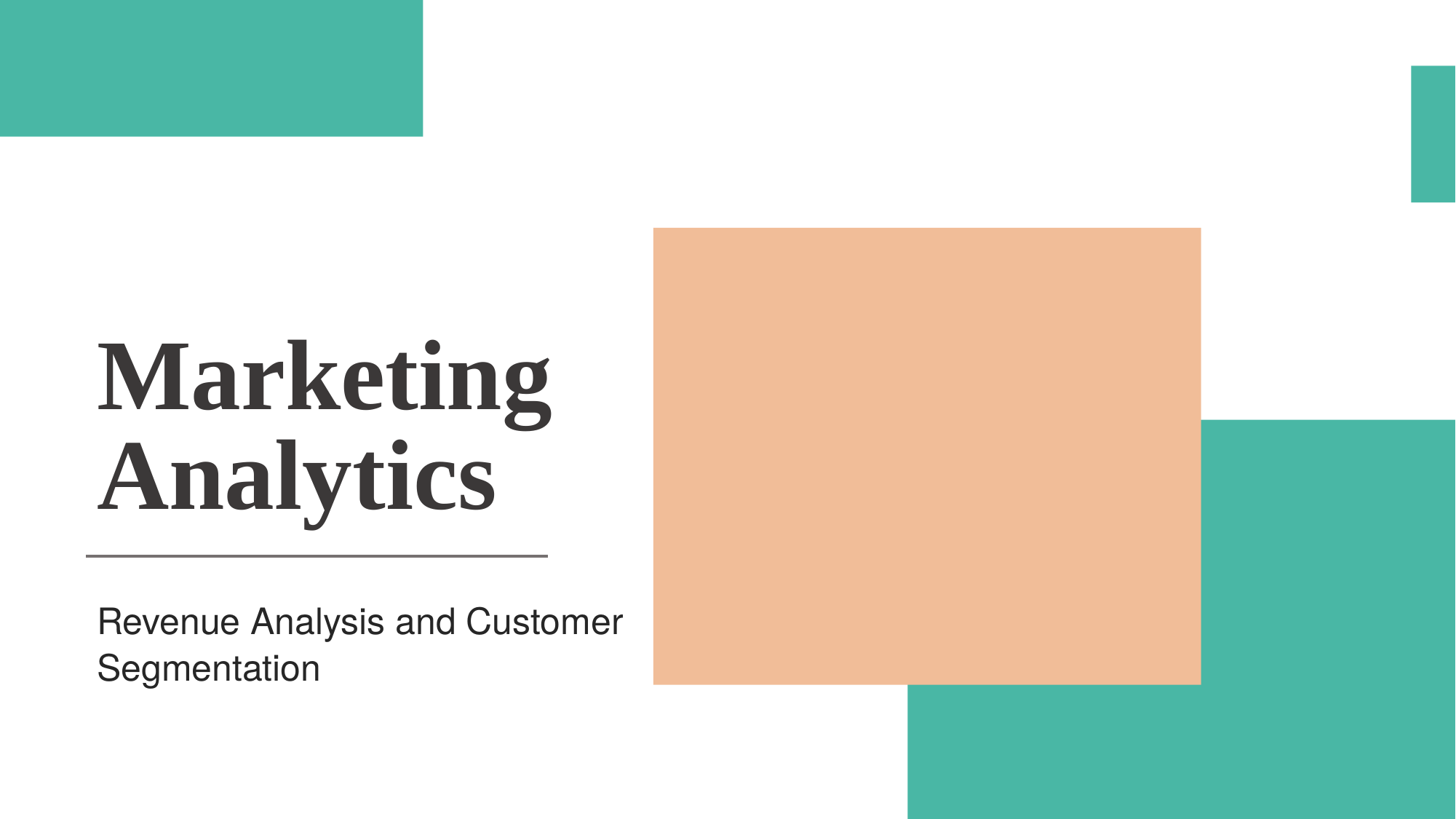

Marketing
Analytics

Revenue Analysis and Customer Segmentation